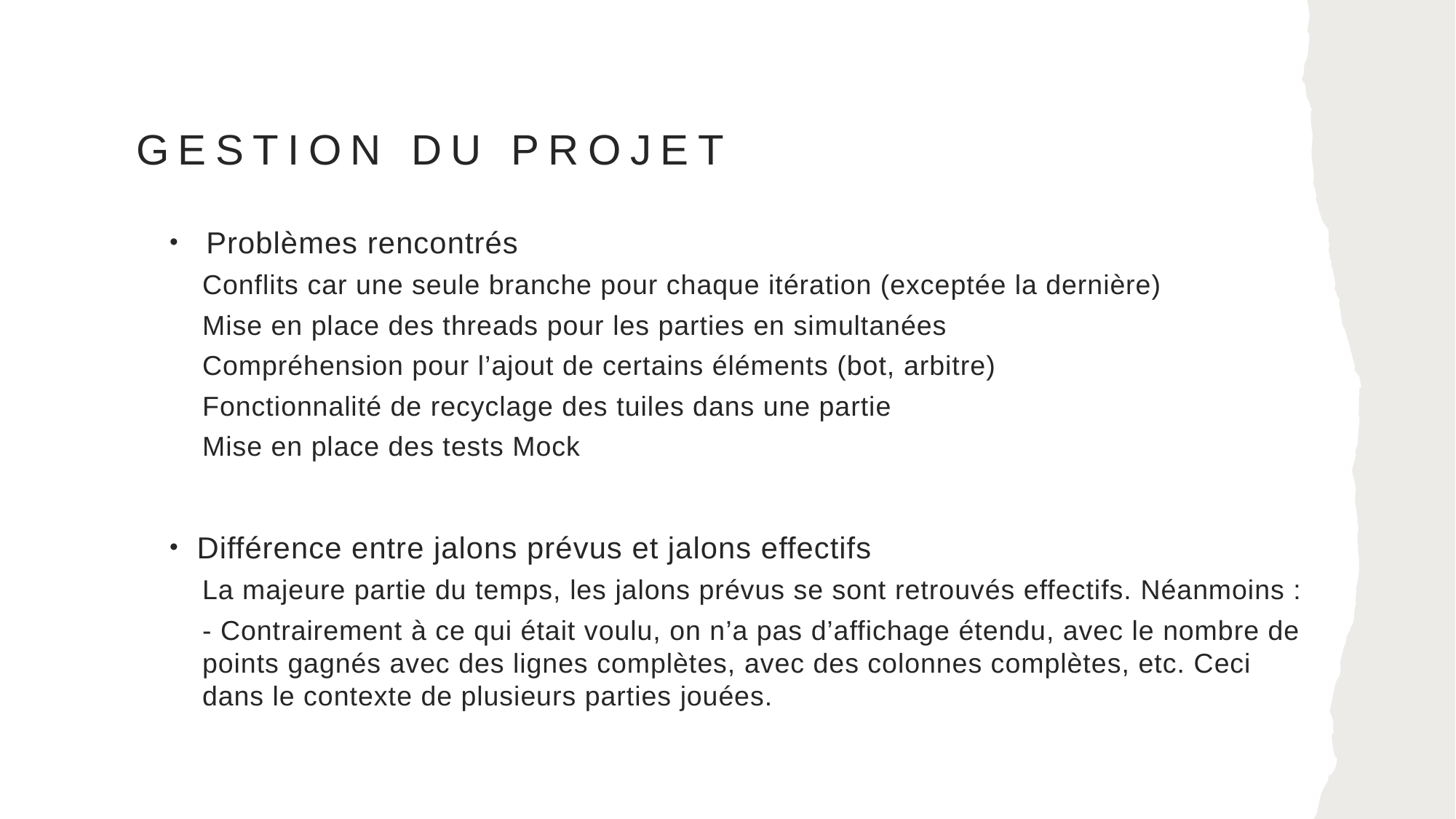

# Gestion du projet
 Problèmes rencontrés
Conflits car une seule branche pour chaque itération (exceptée la dernière)
Mise en place des threads pour les parties en simultanées
Compréhension pour l’ajout de certains éléments (bot, arbitre)
Fonctionnalité de recyclage des tuiles dans une partie
Mise en place des tests Mock

Différence entre jalons prévus et jalons effectifs
La majeure partie du temps, les jalons prévus se sont retrouvés effectifs. Néanmoins :
- Contrairement à ce qui était voulu, on n’a pas d’affichage étendu, avec le nombre de points gagnés avec des lignes complètes, avec des colonnes complètes, etc. Ceci dans le contexte de plusieurs parties jouées.